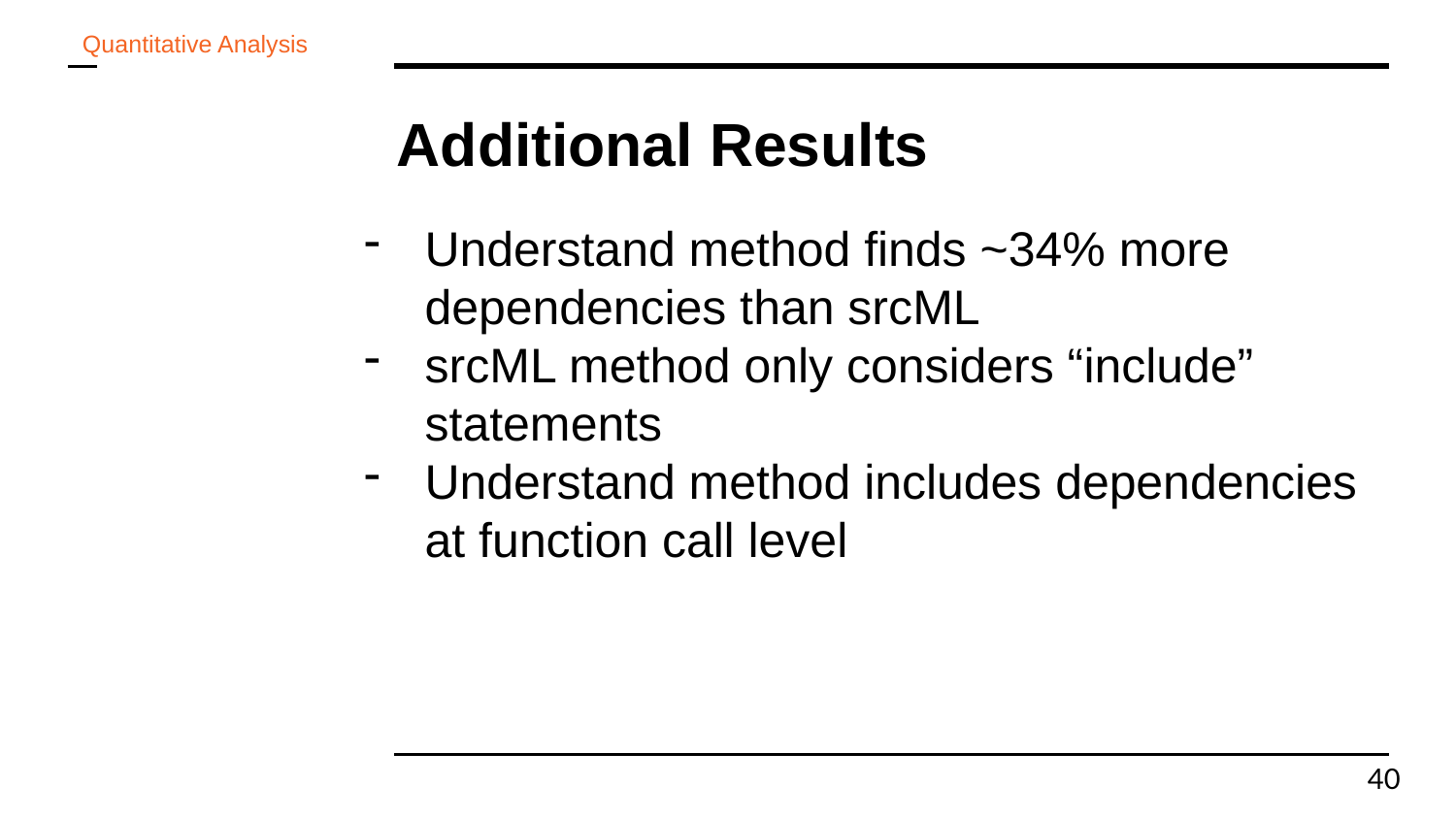

Quantitative Analysis
# Additional Results
Understand method finds ~34% more dependencies than srcML
srcML method only considers “include” statements
Understand method includes dependencies at function call level
40